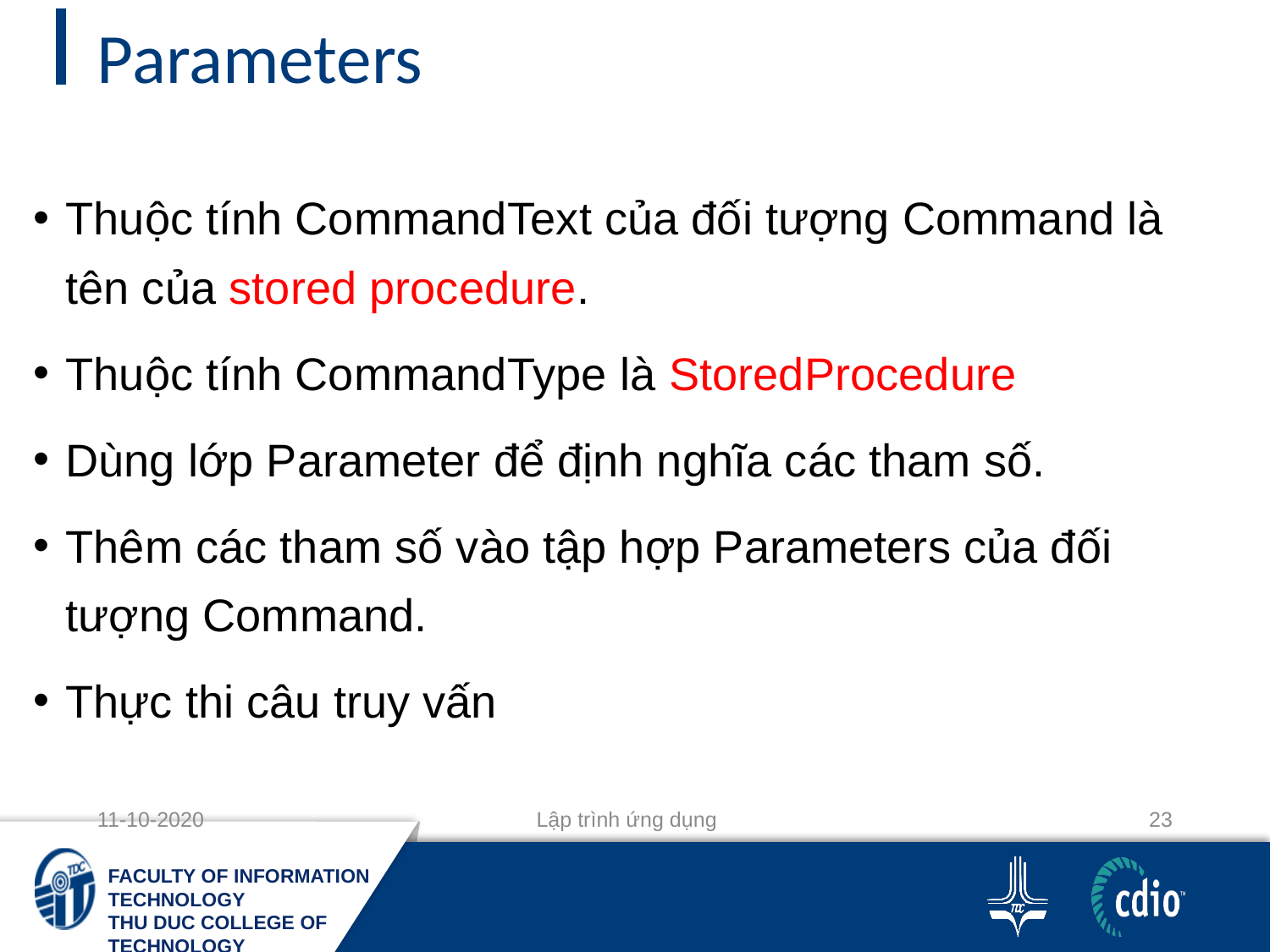

# Parameters
Thuộc tính CommandText của đối tượng Command là tên của stored procedure.
Thuộc tính CommandType là StoredProcedure
Dùng lớp Parameter để định nghĩa các tham số.
Thêm các tham số vào tập hợp Parameters của đối tượng Command.
Thực thi câu truy vấn

11-10-2020
Lập trình ứng dụng
23